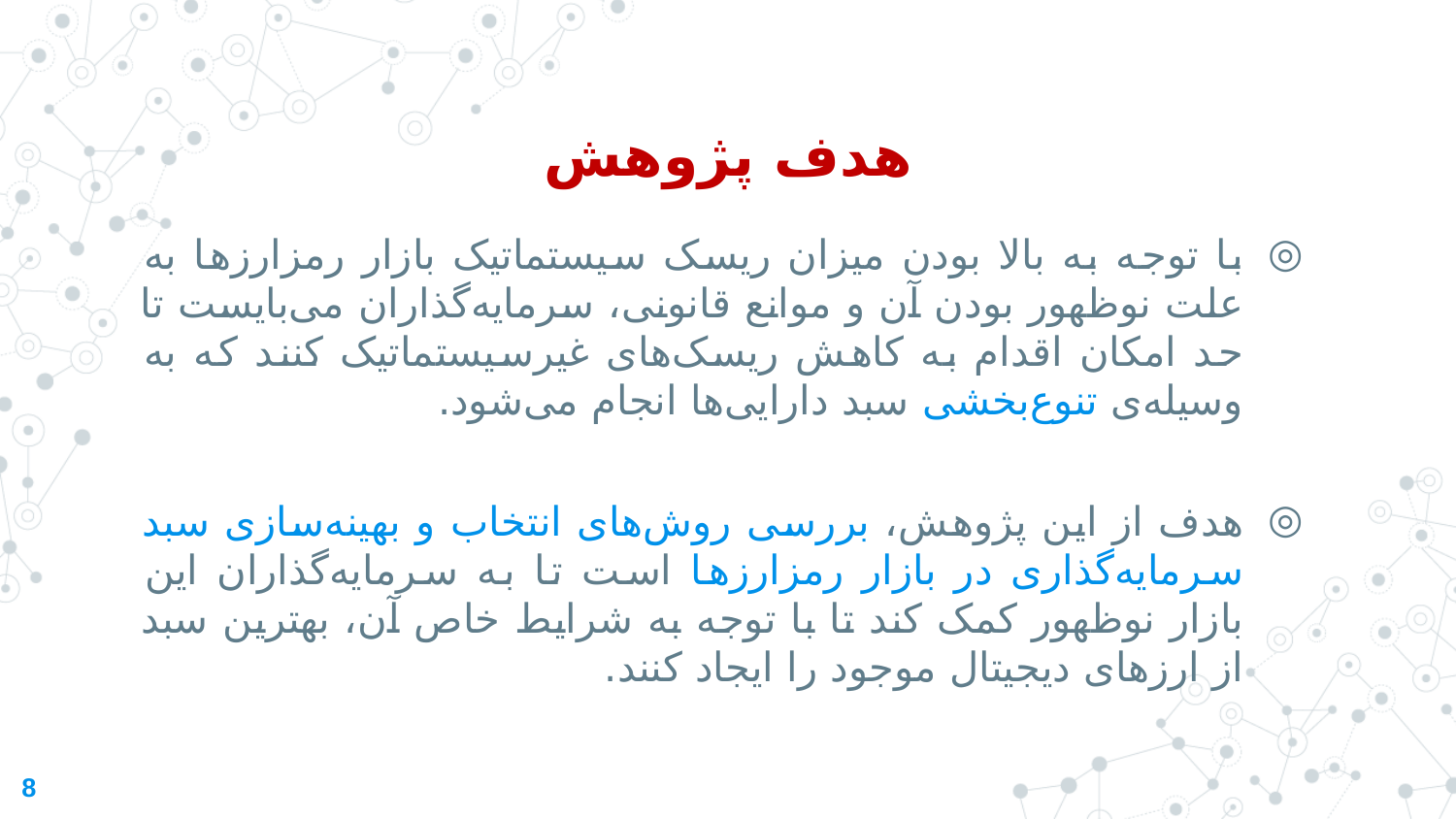

هدف پژوهش
با توجه به بالا بودن میزان ریسک سیستماتیک بازار رمزارزها به علت نوظهور بودن آن و موانع قانونی، سرمایه‌گذاران می‌بایست تا حد امکان اقدام به کاهش ریسک‌های غیرسیستماتیک کنند که به وسیله‌ی تنوع‌بخشی سبد دارایی‌ها انجام می‌شود.

هدف از این پژوهش، بررسی روش‌های انتخاب و بهینه‌سازی سبد سرمایه‌گذاری در بازار رمزارزها است تا به سرمایه‌گذاران این بازار نوظهور کمک کند تا با توجه به شرایط خاص آن، بهترین سبد از ارزهای دیجیتال موجود را ایجاد کنند.

8